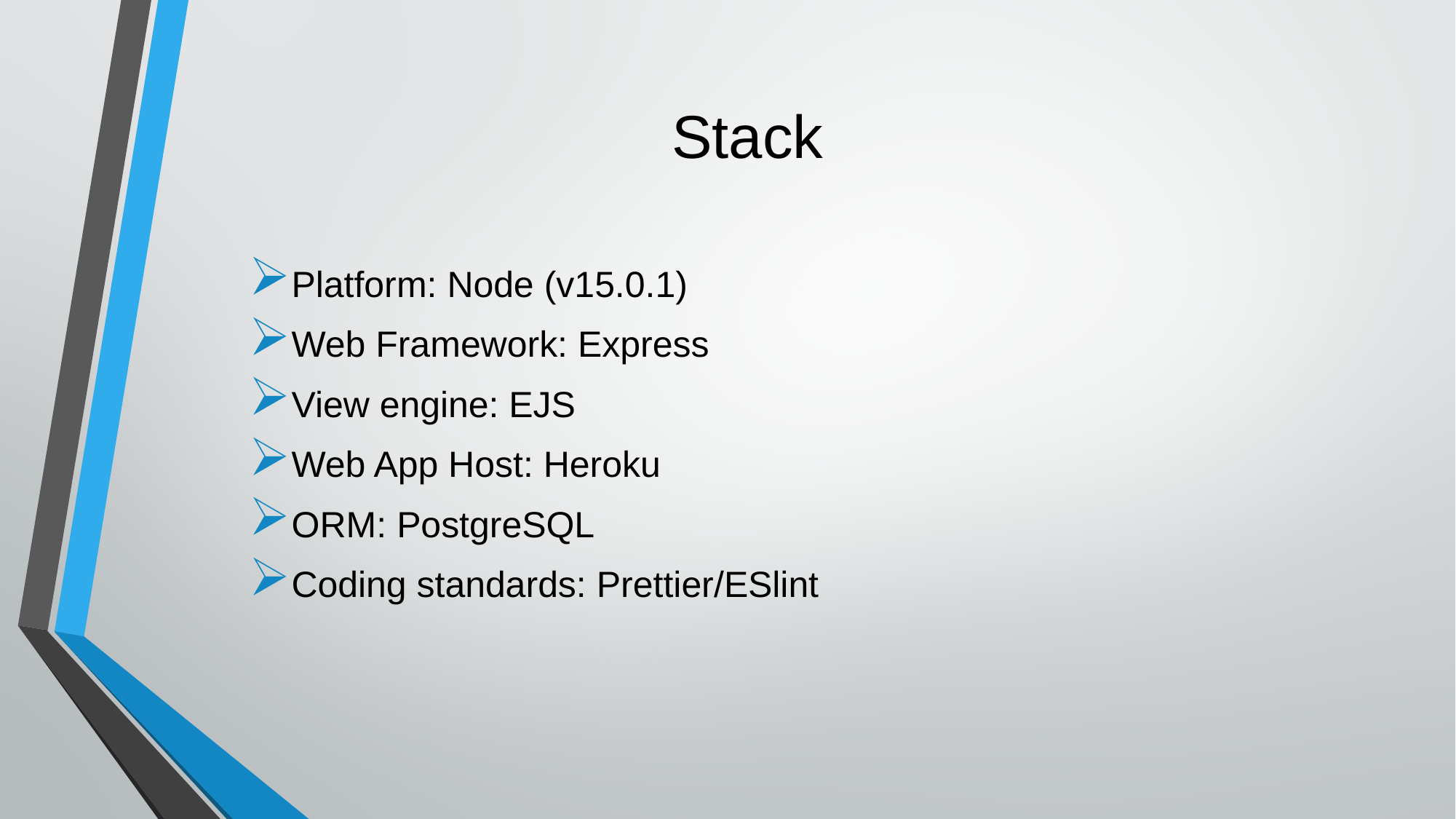

# Stack
Platform: Node (v15.0.1)
Web Framework: Express
View engine: EJS
Web App Host: Heroku
ORM: PostgreSQL
Coding standards: Prettier/ESlint